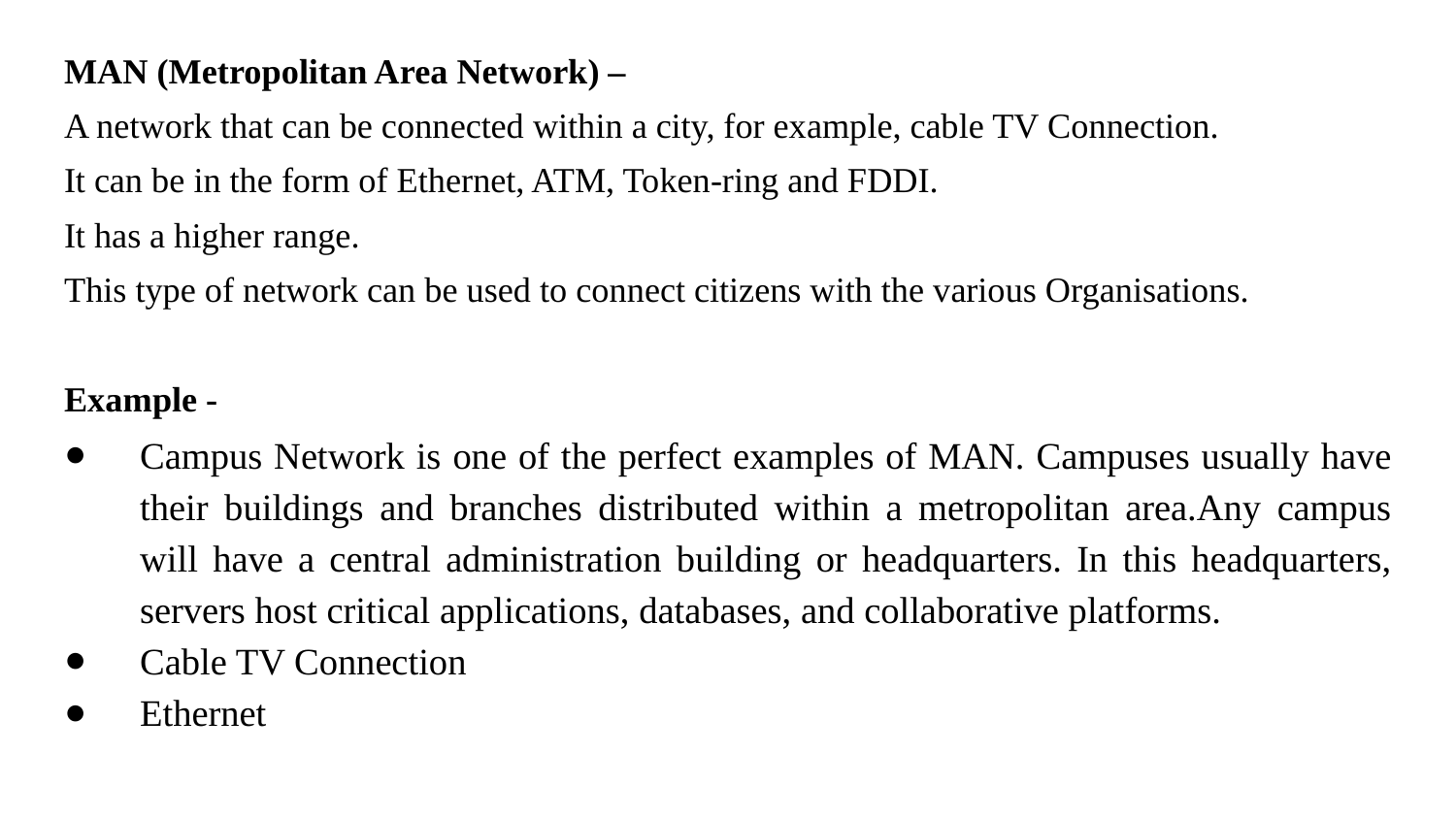

MAN (Metropolitan Area Network) –
A network that can be connected within a city, for example, cable TV Connection.
It can be in the form of Ethernet, ATM, Token-ring and FDDI.
It has a higher range.
This type of network can be used to connect citizens with the various Organisations.

Example -
Campus Network is one of the perfect examples of MAN. Campuses usually have their buildings and branches distributed within a metropolitan area.Any campus will have a central administration building or headquarters. In this headquarters, servers host critical applications, databases, and collaborative platforms.
Cable TV Connection
Ethernet